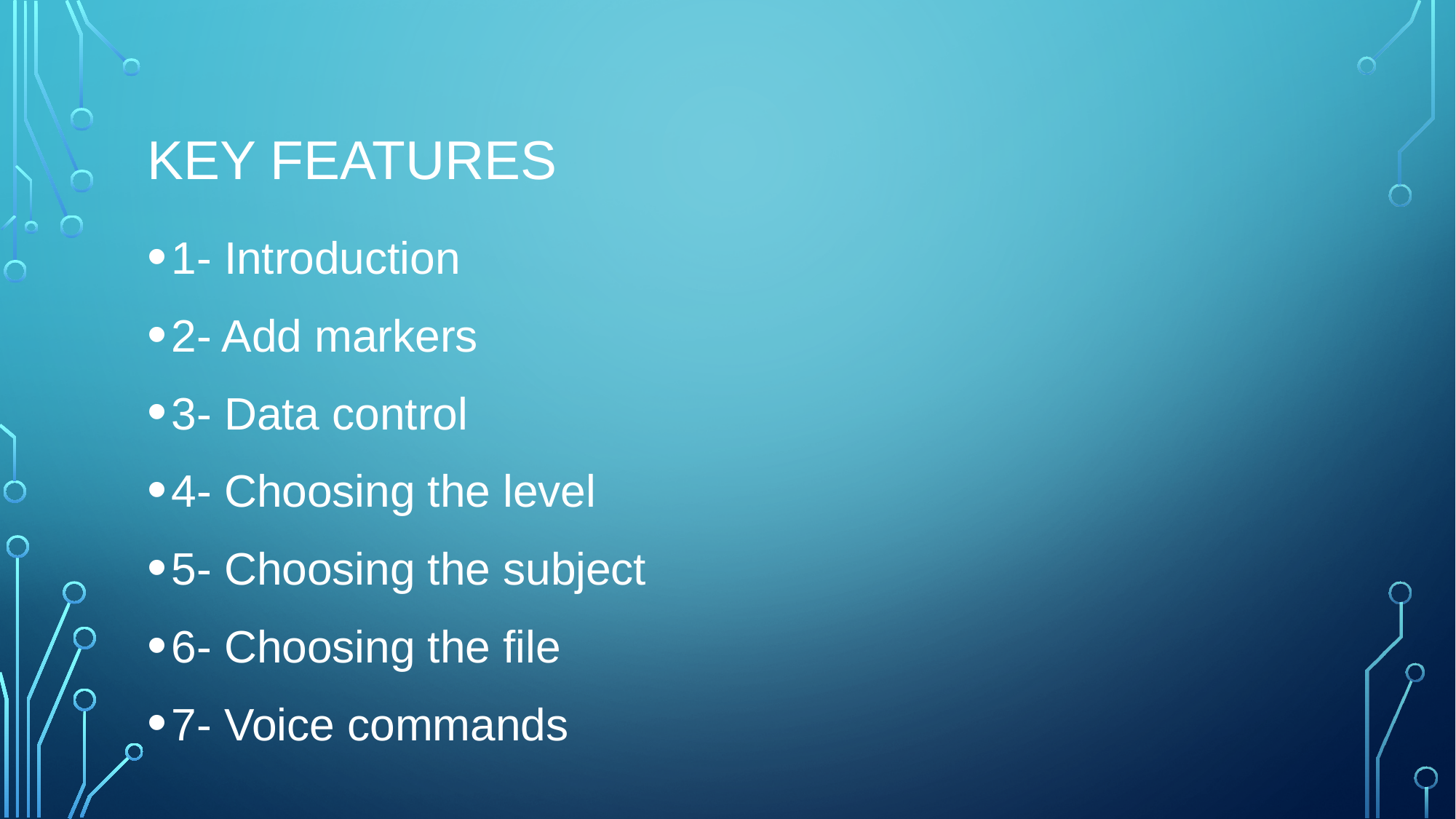

# Key features
1- Introduction
2- Add markers
3- Data control
4- Choosing the level
5- Choosing the subject
6- Choosing the file
7- Voice commands